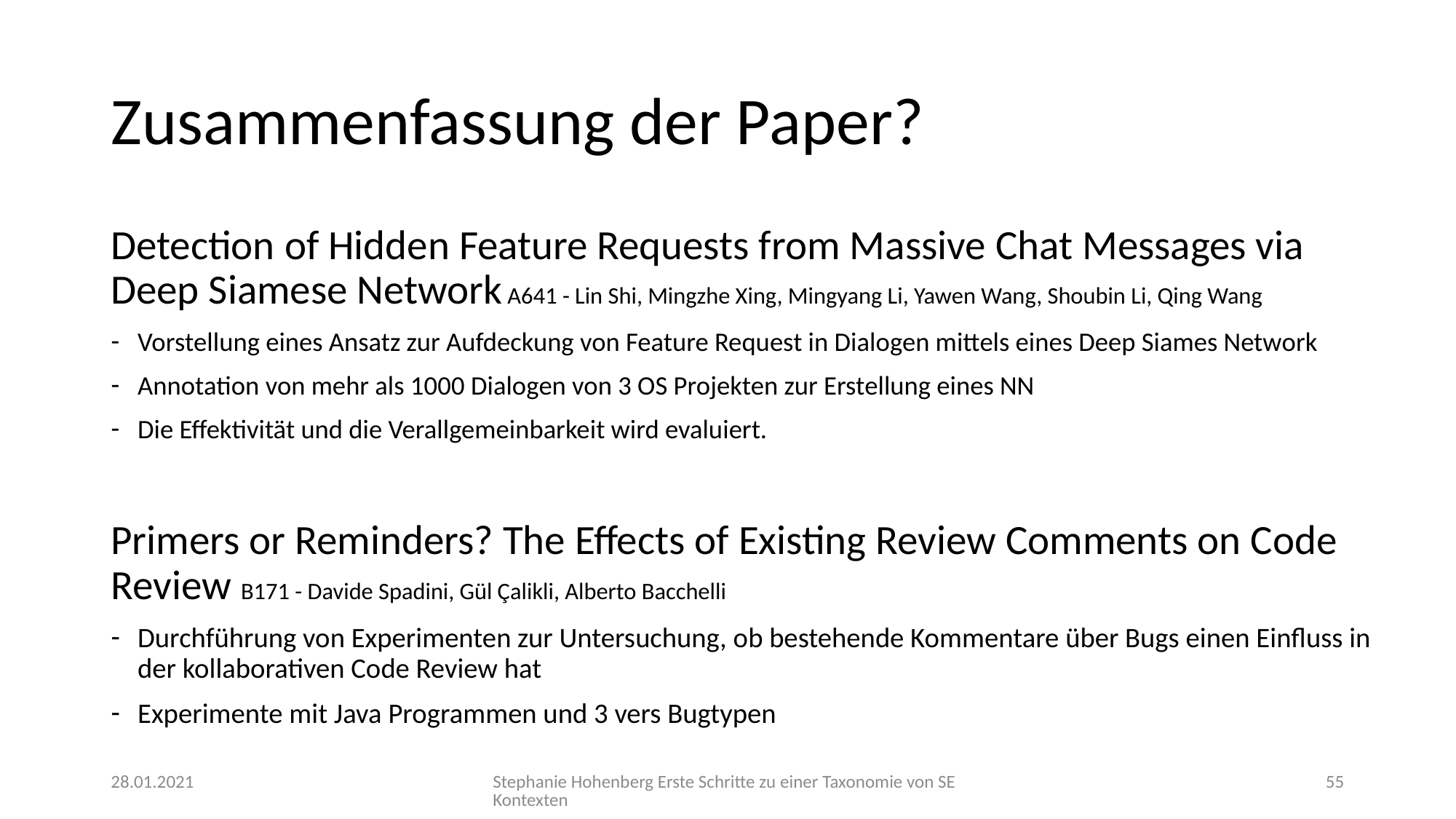

# Zusammenfassung der Paper?
Detection of Hidden Feature Requests from Massive Chat Messages via Deep Siamese Network A641 - Lin Shi, Mingzhe Xing, Mingyang Li, Yawen Wang, Shoubin Li, Qing Wang
Vorstellung eines Ansatz zur Aufdeckung von Feature Request in Dialogen mittels eines Deep Siames Network
Annotation von mehr als 1000 Dialogen von 3 OS Projekten zur Erstellung eines NN
Die Effektivität und die Verallgemeinbarkeit wird evaluiert.

Primers or Reminders? The Effects of Existing Review Comments on Code Review B171 - Davide Spadini, Gül Çalikli, Alberto Bacchelli
Durchführung von Experimenten zur Untersuchung, ob bestehende Kommentare über Bugs einen Einfluss in der kollaborativen Code Review hat
Experimente mit Java Programmen und 3 vers Bugtypen
28.01.2021
Stephanie Hohenberg
Erste Schritte zu einer Taxonomie von SE Kontexten
55